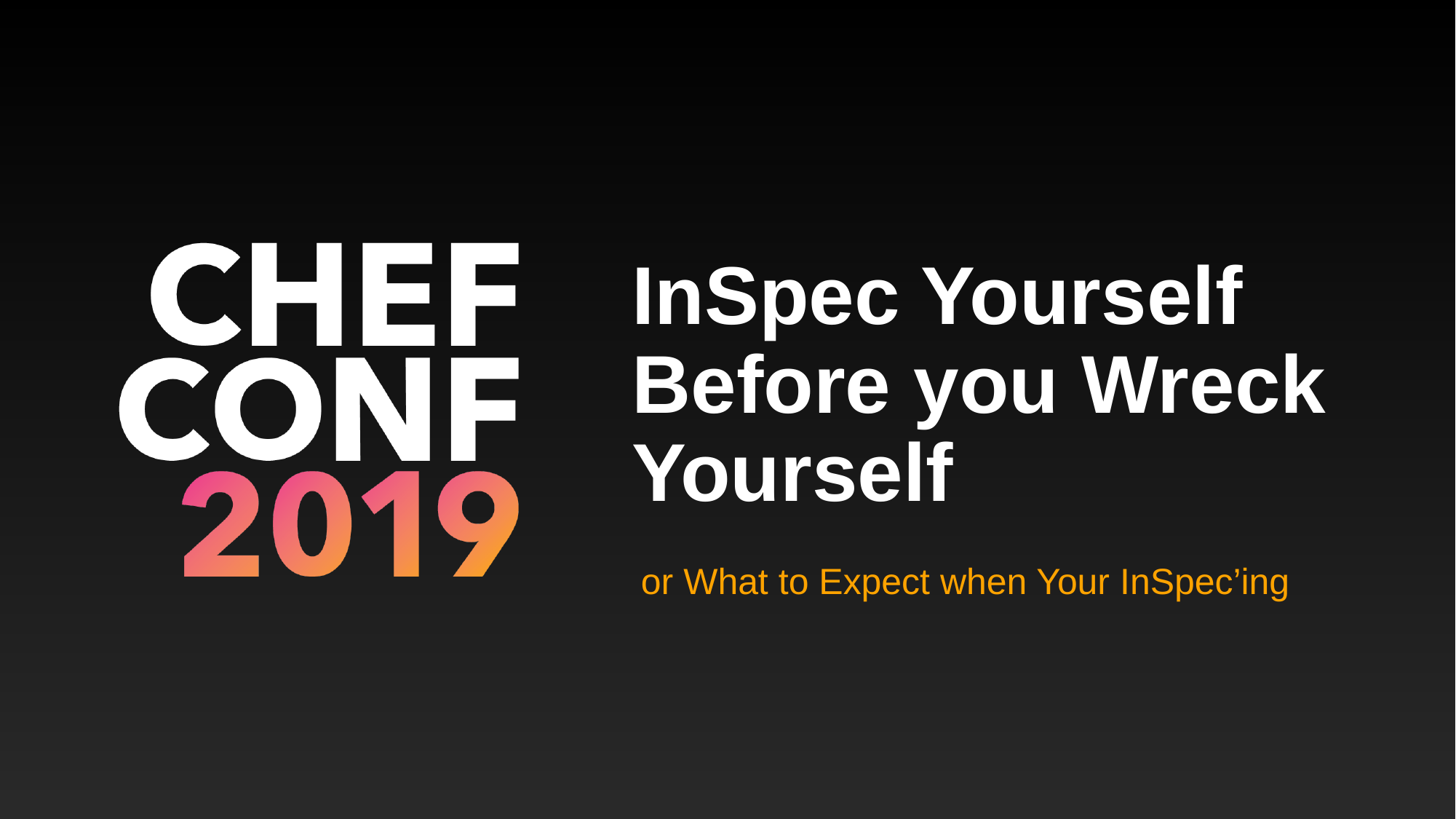

# InSpec Yourself Before you Wreck Yourself
or What to Expect when Your InSpec’ing